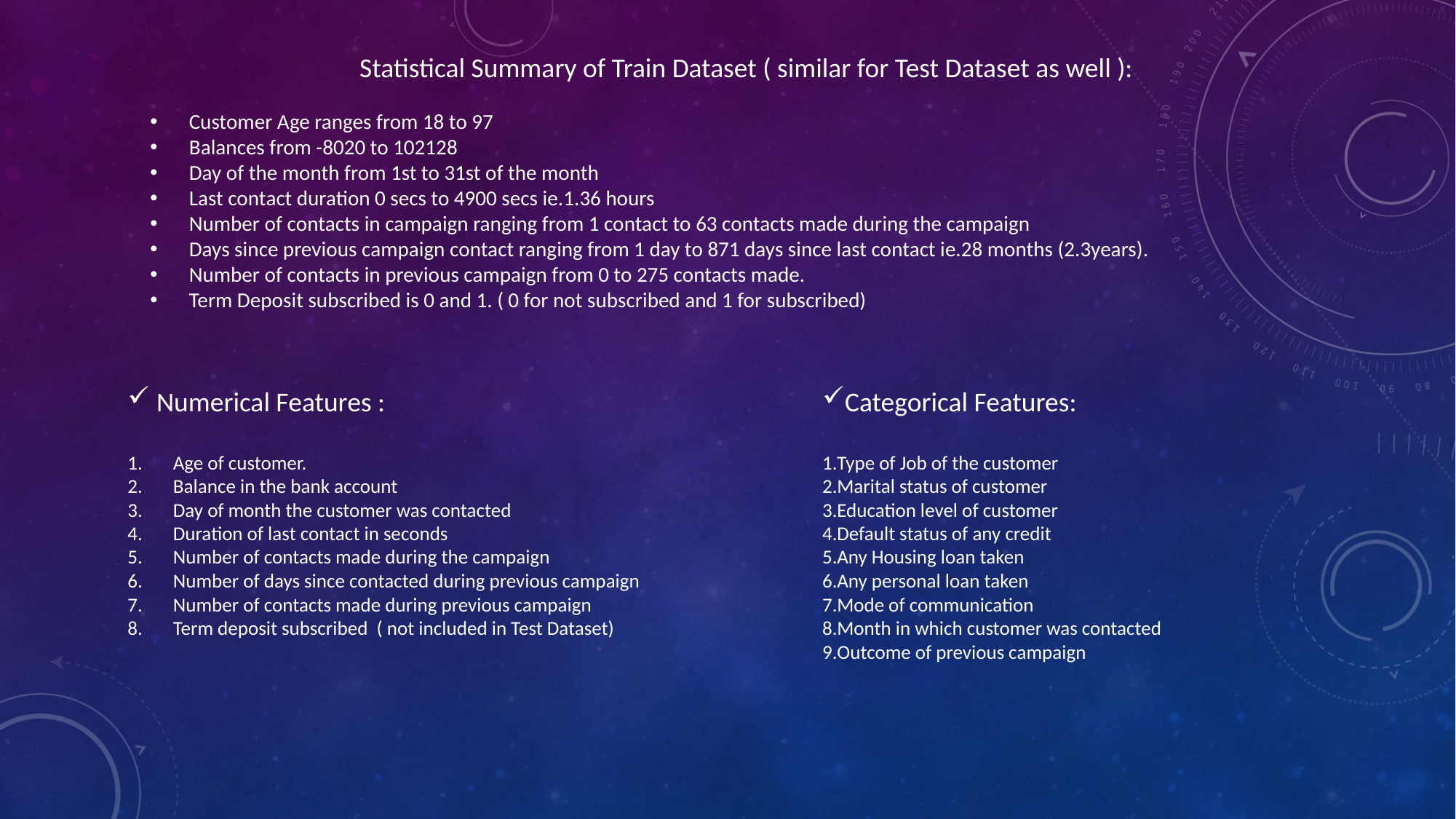

Statistical Summary of Train Dataset ( similar for Test Dataset as well ):

 Customer Age ranges from 18 to 97
 Balances from -8020 to 102128
 Day of the month from 1st to 31st of the month
 Last contact duration 0 secs to 4900 secs ie.1.36 hours
 Number of contacts in campaign ranging from 1 contact to 63 contacts made during the campaign
 Days since previous campaign contact ranging from 1 day to 871 days since last contact ie.28 months (2.3years).
 Number of contacts in previous campaign from 0 to 275 contacts made.
 Term Deposit subscribed is 0 and 1. ( 0 for not subscribed and 1 for subscribed)

 Numerical Features :

 Age of customer.
 Balance in the bank account
 Day of month the customer was contacted
 Duration of last contact in seconds
 Number of contacts made during the campaign
 Number of days since contacted during previous campaign
 Number of contacts made during previous campaign
 Term deposit subscribed  ( not included in Test Dataset)

Categorical Features:

Type of Job of the customer
Marital status of customer
Education level of customer
Default status of any credit
Any Housing loan taken
Any personal loan taken
Mode of communication
Month in which customer was contacted
Outcome of previous campaign